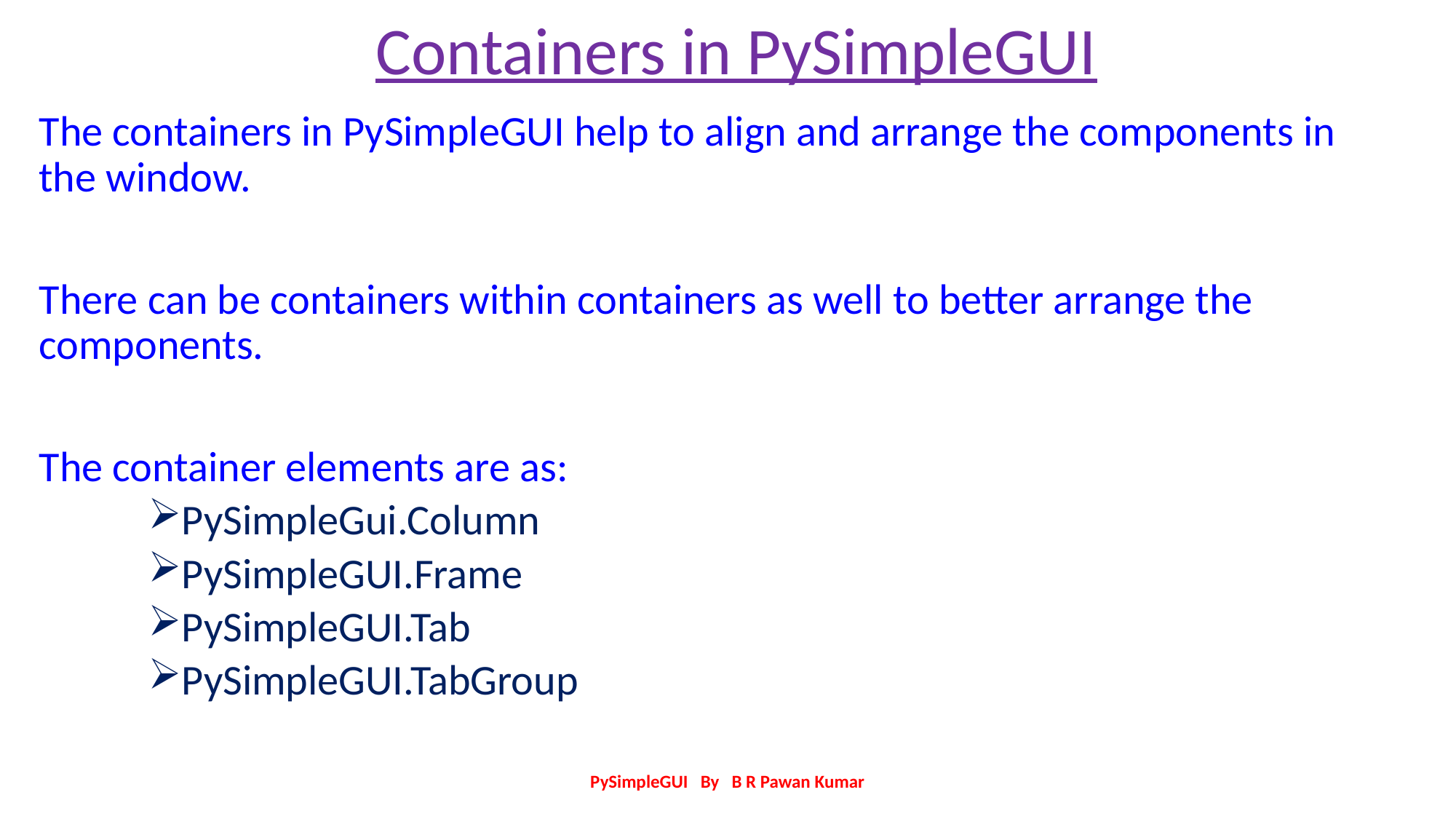

# Containers in PySimpleGUI
The containers in PySimpleGUI help to align and arrange the components in the window.

There can be containers within containers as well to better arrange the components.

The container elements are as:
PySimpleGui.Column
PySimpleGUI.Frame
PySimpleGUI.Tab
PySimpleGUI.TabGroup

PySimpleGUI   By   B R Pawan Kumar